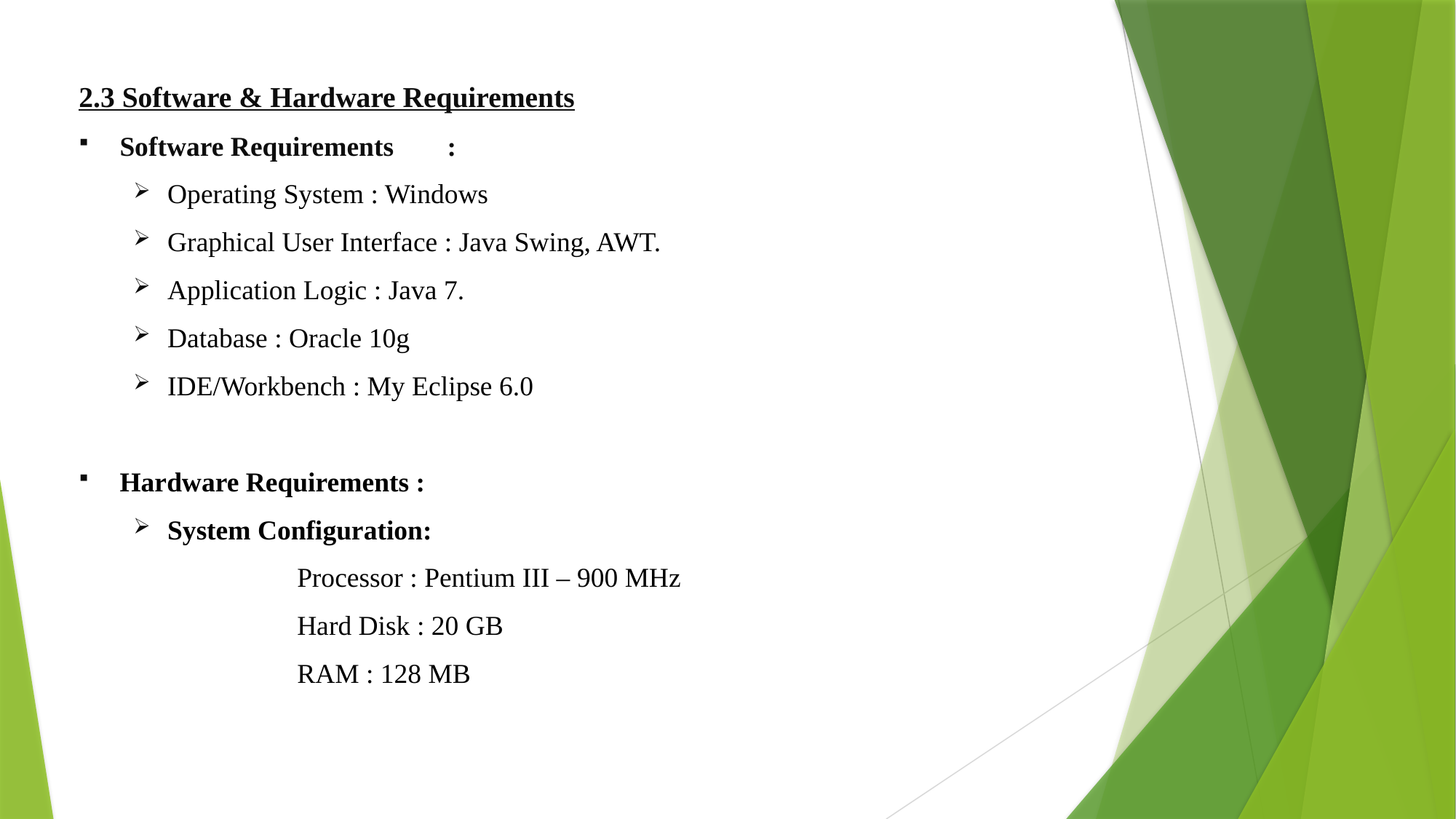

2.3 Software & Hardware Requirements
Software Requirements	:
Operating System : Windows
Graphical User Interface : Java Swing, AWT.
Application Logic : Java 7.
Database : Oracle 10g
IDE/Workbench : My Eclipse 6.0

Hardware Requirements :
System Configuration:
		Processor : Pentium III – 900 MHz
		Hard Disk : 20 GB
		RAM : 128 MB